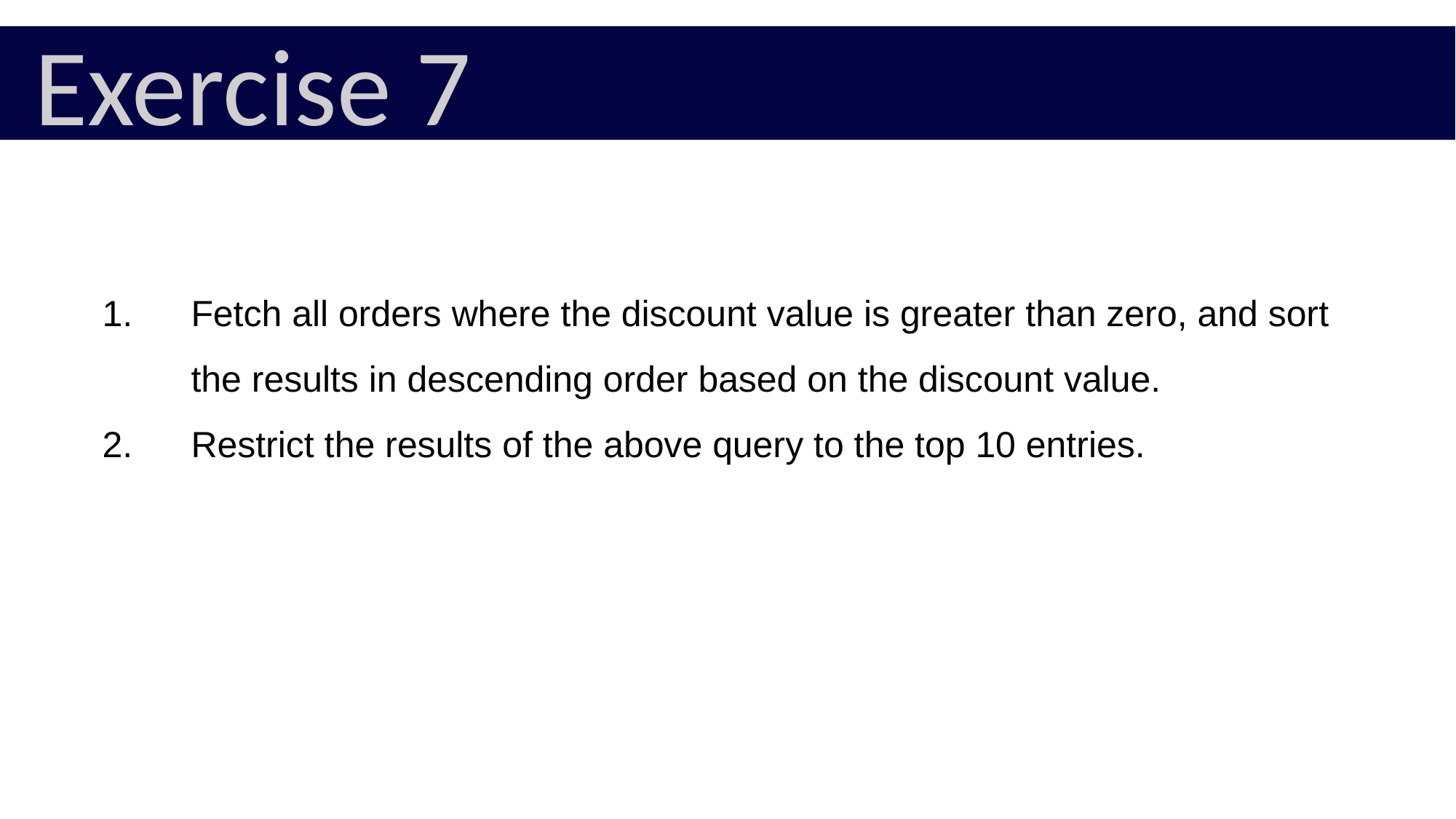

Exercise 7

Fetch all orders where the discount value is greater than zero, and sort the results in descending order based on the discount value.
Restrict the results of the above query to the top 10 entries.